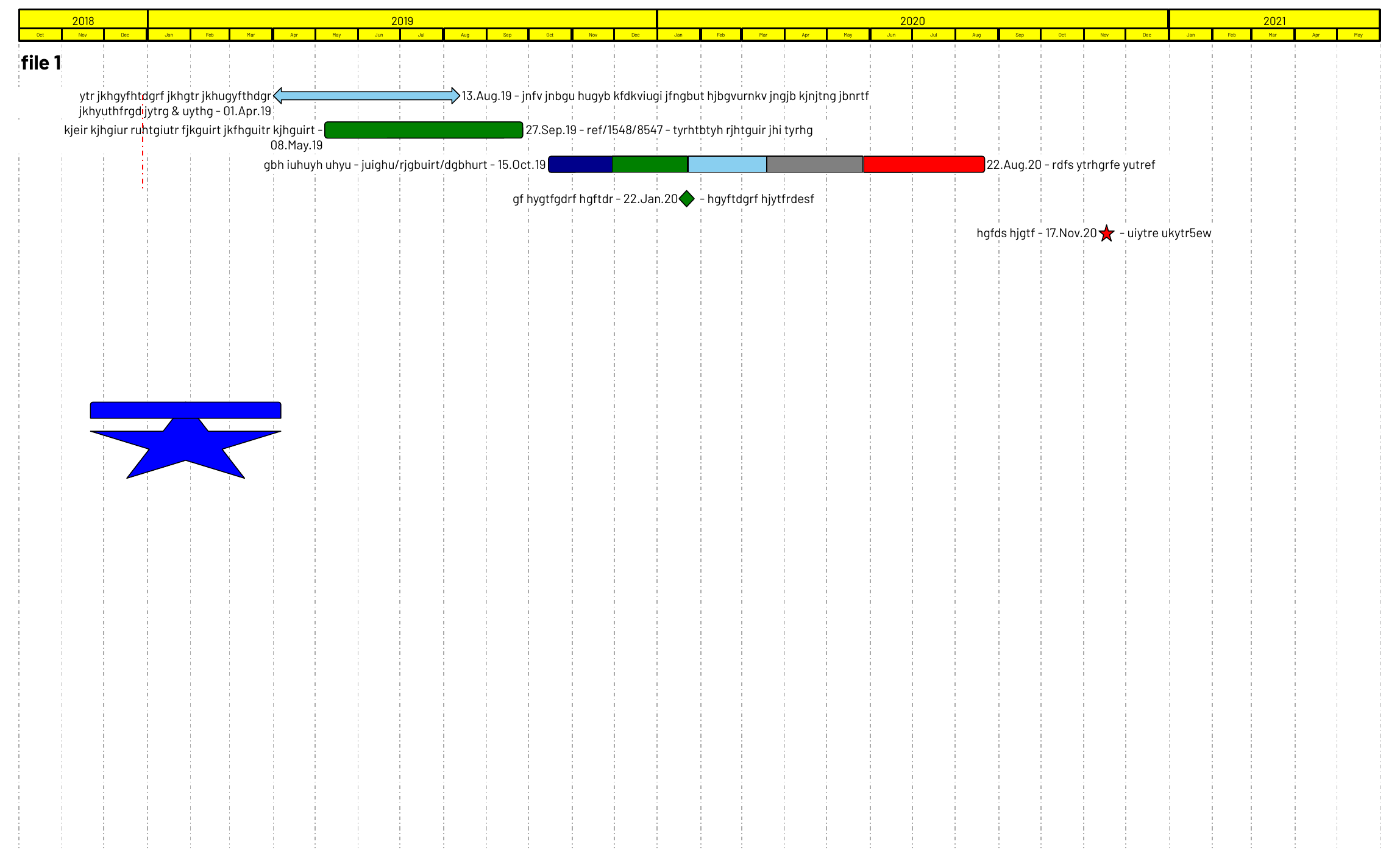

2018
2019
2020
2021
Oct
Nov
Dec
Jan
Feb
Mar
Apr
May
Jun
Jul
Aug
Sep
Oct
Nov
Dec
Jan
Feb
Mar
Apr
May
Jun
Jul
Aug
Sep
Oct
Nov
Dec
Jan
Feb
Mar
Apr
May
file 1
ytr jkhgyfhtdgrf jkhgtr jkhugyfthdgr jkhyuthfrgd jytrg & uythg - 01.Apr.19

13.Aug.19 - jnfv jnbgu hugyb kfdkviugi jfngbut hjbgvurnkv jngjb kjnjtng jbnrtf

kjeir kjhgiur ruhtgiutr fjkguirt jkfhguitr kjhguirt - 08.May.19

27.Sep.19 - ref/1548/8547 - tyrhtbtyh rjhtguir jhi tyrhg
gbh iuhuyh uhyu - juighu/rjgbuirt/dgbhurt - 15.Oct.19

22.Aug.20 - rdfs ytrhgrfe yutref
gf hygtfgdrf hgftdr - 22.Jan.20

 - hgyftdgrf hjytfrdesf
hgfds hjgtf - 17.Nov.20

 - uiytre ukytr5ew